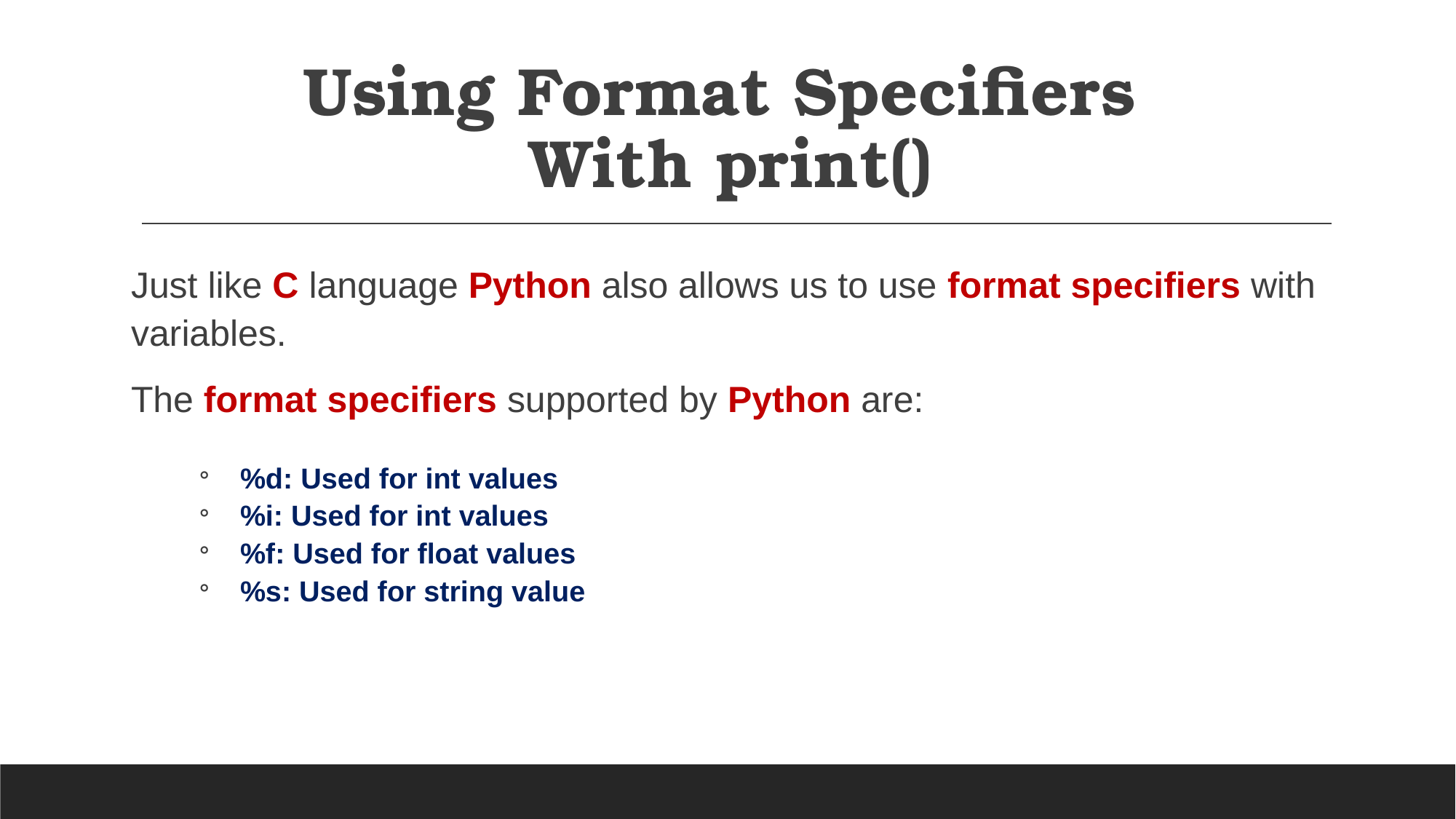

# Using Format Specifiers With print()
Just like C language Python also allows us to use format specifiers with variables.
The format specifiers supported by Python are:

%d: Used for int values
%i: Used for int values
%f: Used for float values
%s: Used for string value